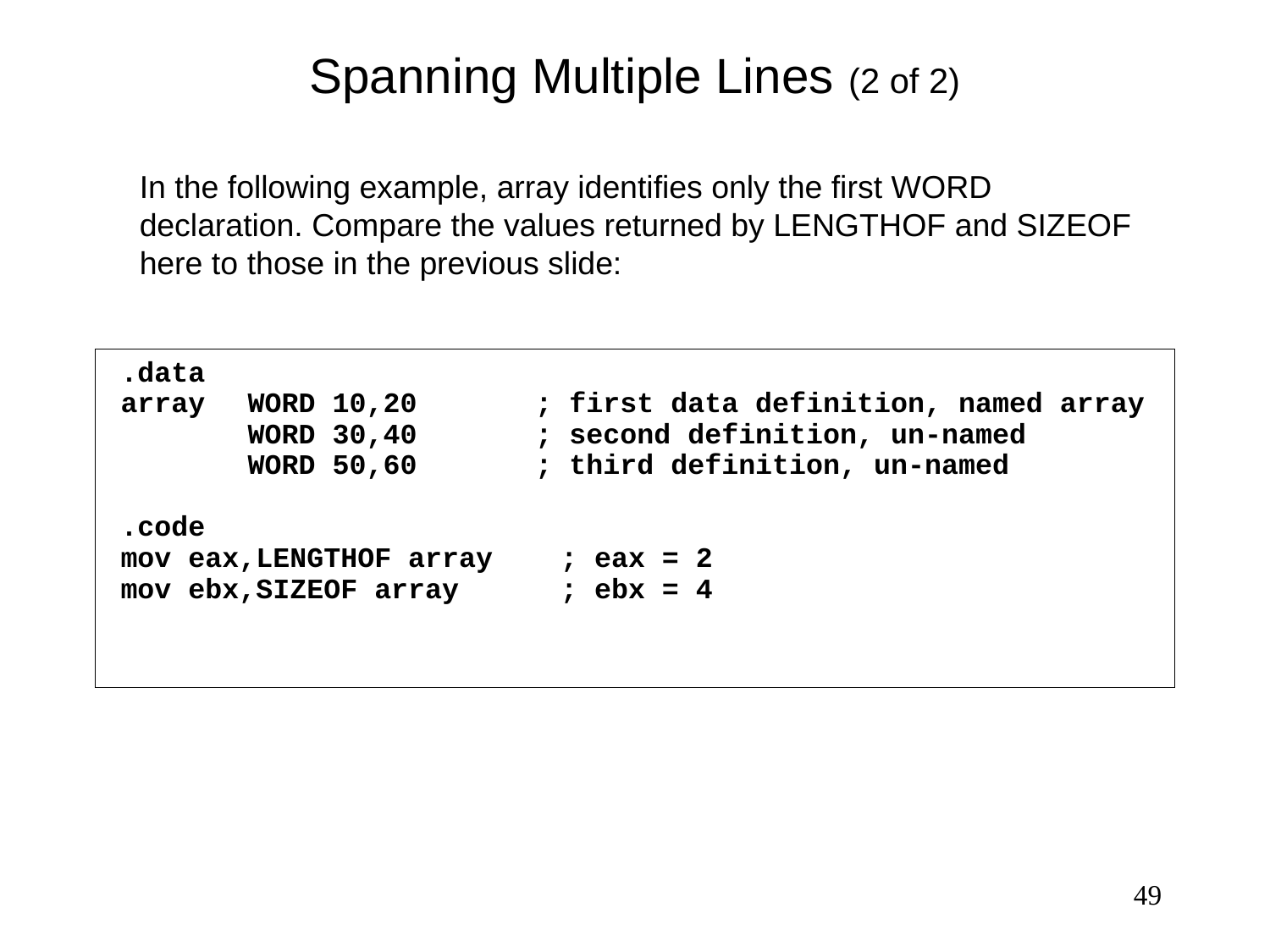

# Spanning Multiple Lines (2 of 2)
In the following example, array identifies only the first WORD declaration. Compare the values returned by LENGTHOF and SIZEOF here to those in the previous slide:
.data
array	WORD 10,20       ; first data definition, named array
	WORD 30,40       ; second definition, un-named
	WORD 50,60       ; third definition, un-named

.code
mov eax,LENGTHOF array    ; eax = 2
mov ebx,SIZEOF array      ; ebx = 4
49